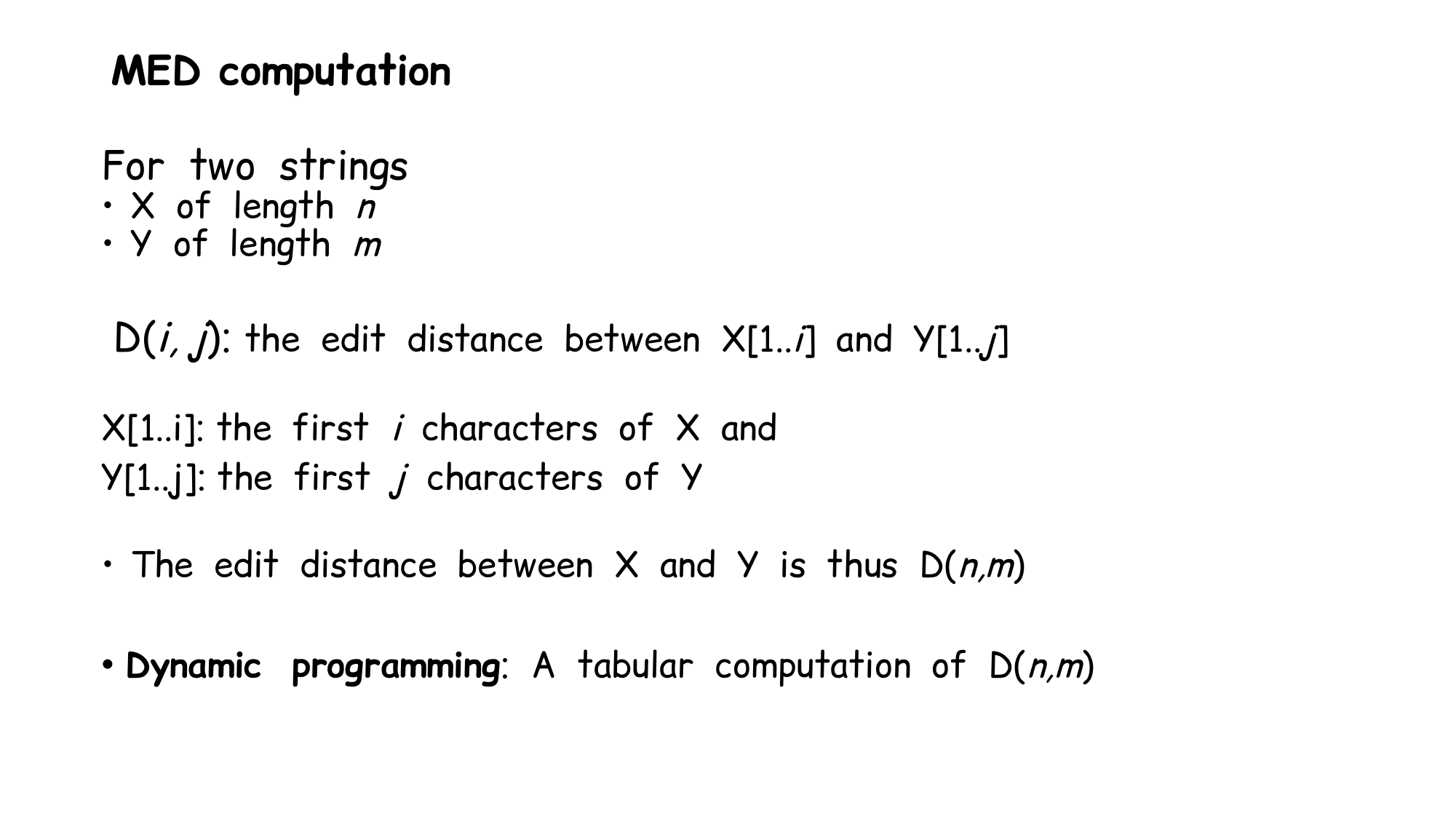

# MED computation
For  two  strings  
•  X  of  length  n
•  Y  of  length  m
 D(i, j): the  edit  distance  between  X[1..i]  and  Y[1..j]
X[1..i]: the  first  i  characters  of  X  and
Y[1..j]: the  first  j  characters  of  Y
 
•  The  edit  distance  between  X  and  Y  is  thus  D(n,m)

Dynamic  programming:  A  tabular  computation  of  D(n,m)